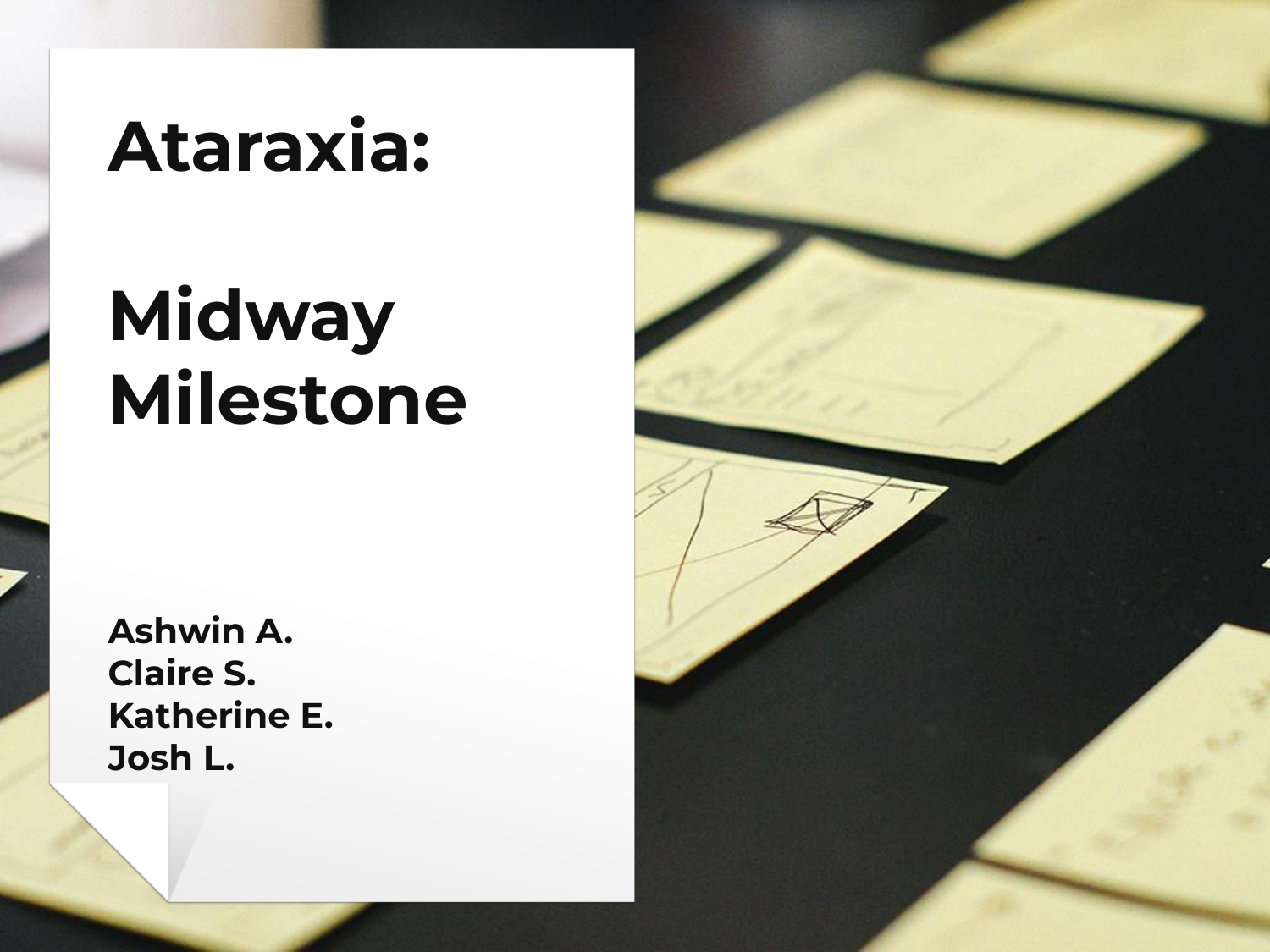

# Ataraxia:
Midway
Milestone

Ashwin A.
Claire S.
Katherine E.
Josh L.